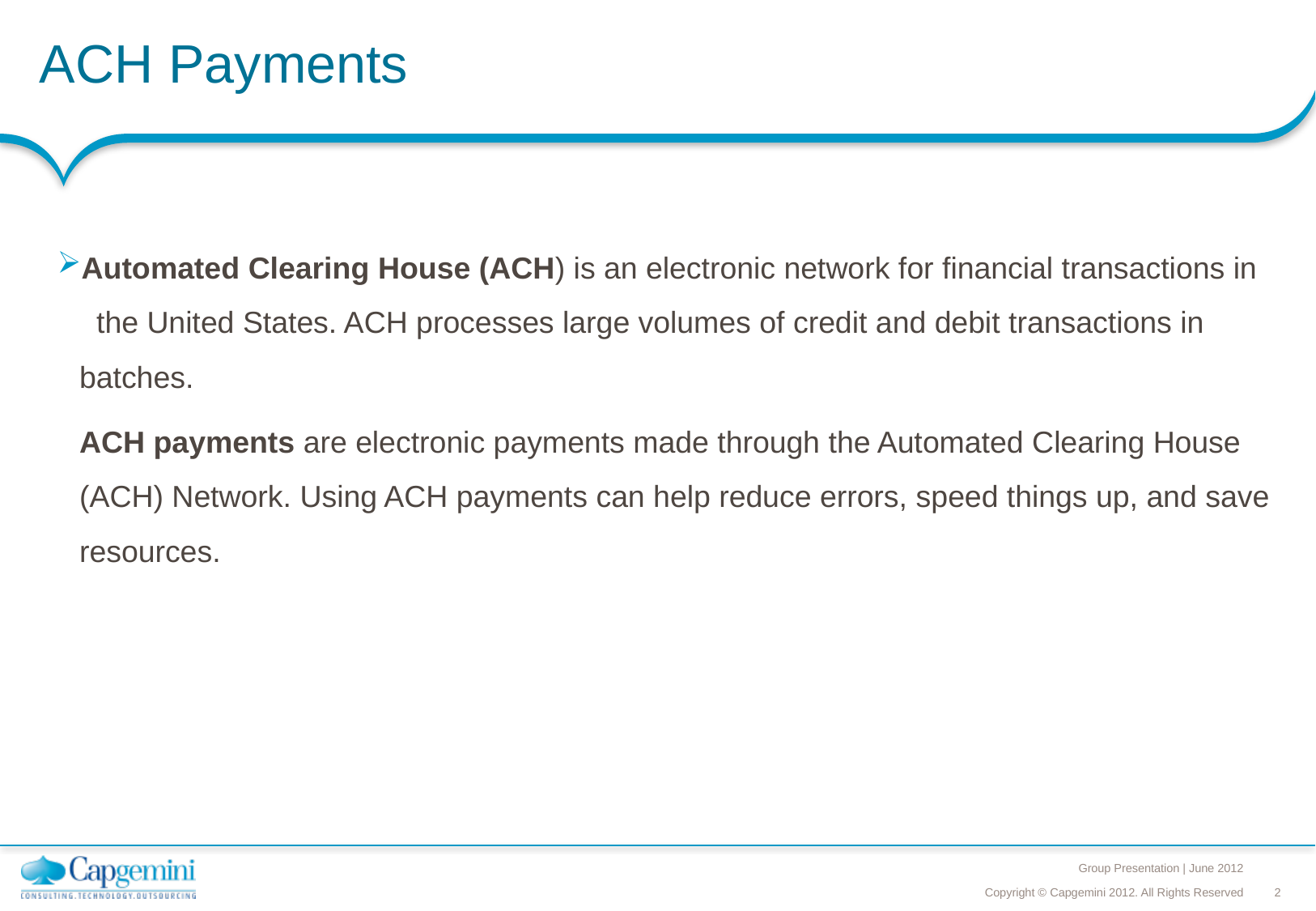

# ACH Payments
Automated Clearing House (ACH) is an electronic network for financial transactions in        the United States. ACH processes large volumes of credit and debit transactions in batches.
	ACH payments are electronic payments made through the Automated Clearing House (ACH) Network. Using ACH payments can help reduce errors, speed things up, and save resources.